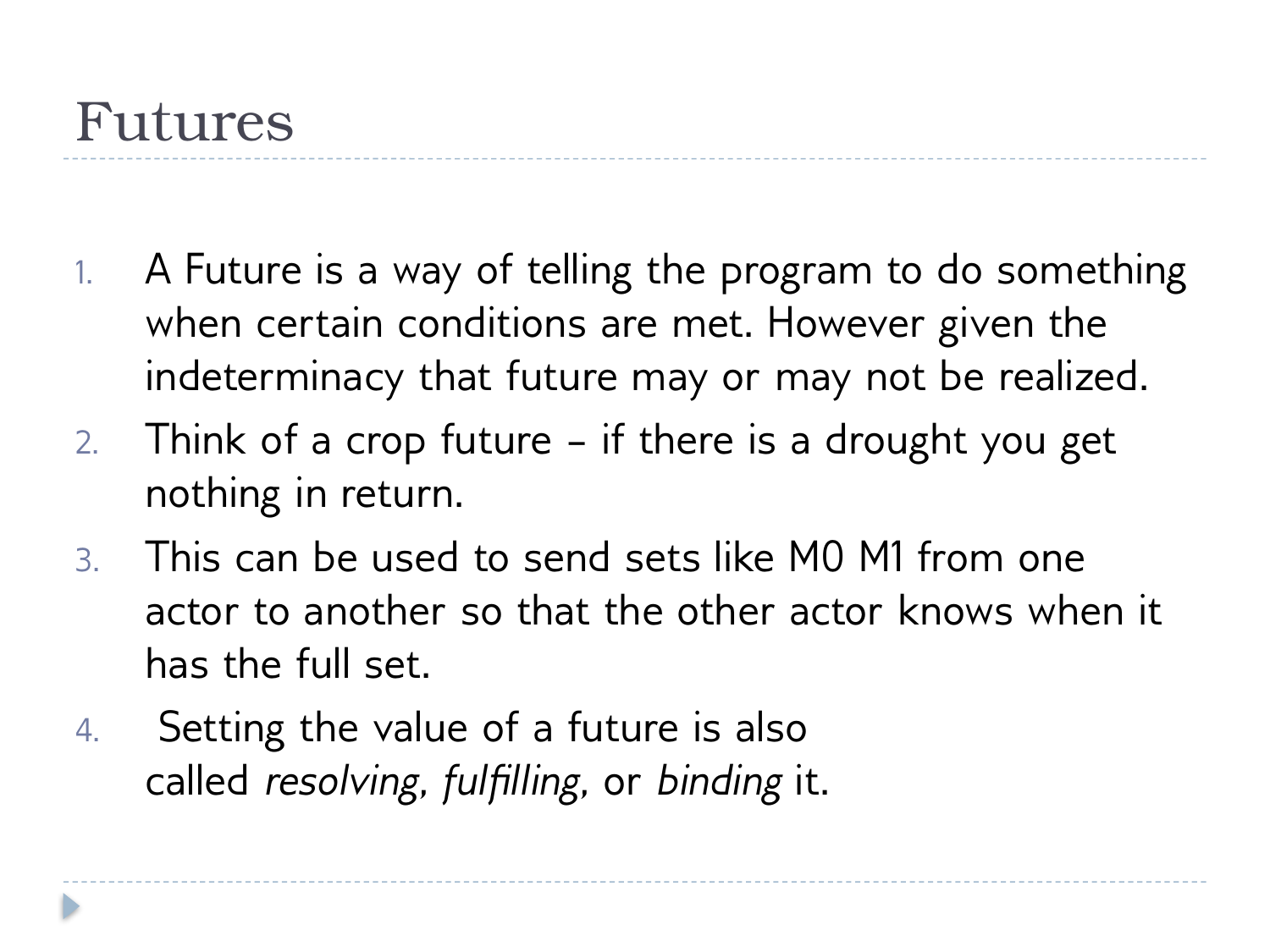

# Futures

A Future is a way of telling the program to do something when certain conditions are met. However given the indeterminacy that future may or may not be realized.
Think of a crop future – if there is a drought you get nothing in return.
This can be used to send sets like M0 M1 from one actor to another so that the other actor knows when it has the full set.
 Setting the value of a future is also called resolving, fulfilling, or binding it.